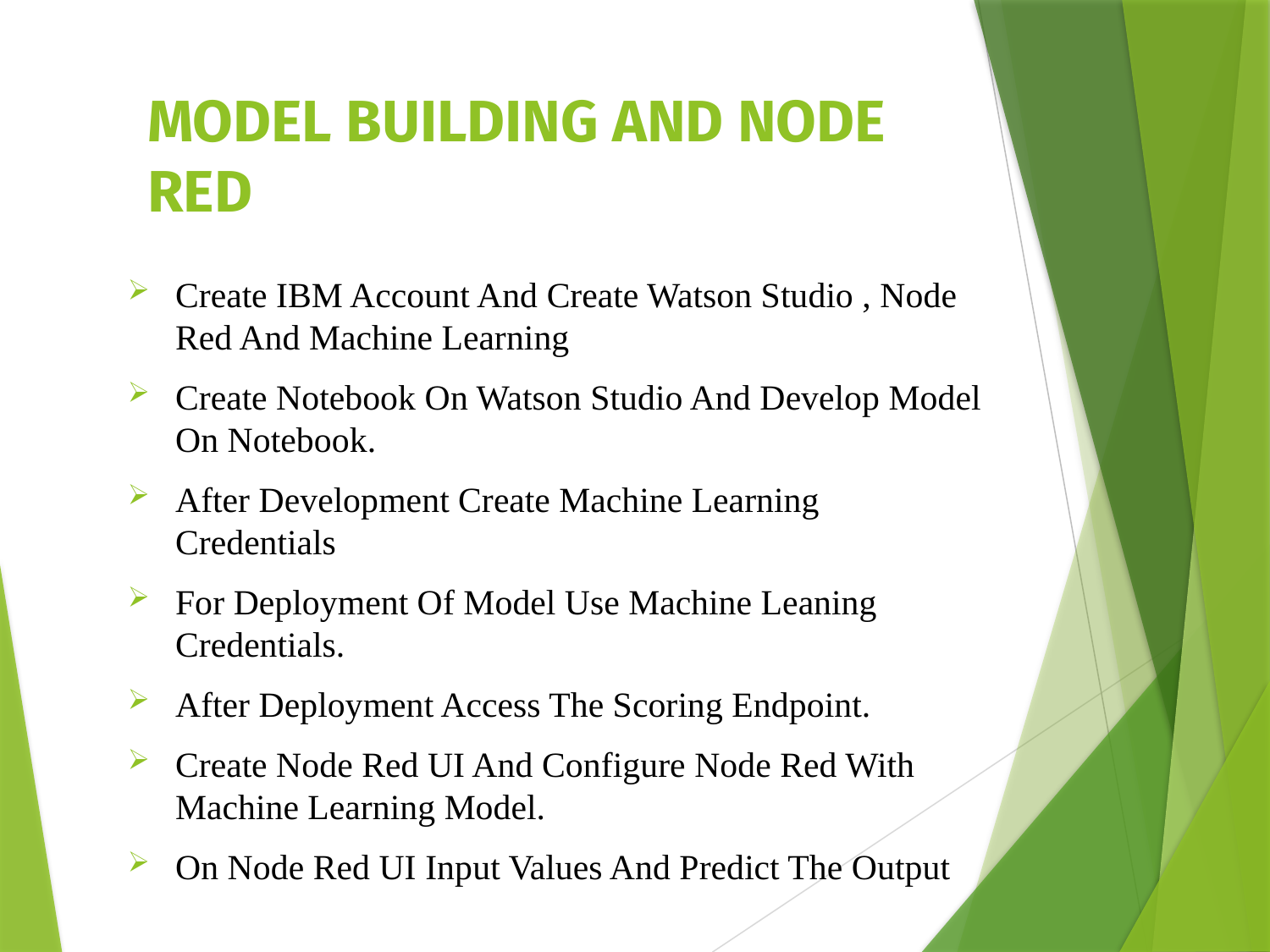

# MODEL BUILDING AND NODE RED
Create IBM Account And Create Watson Studio , Node Red And Machine Learning
Create Notebook On Watson Studio And Develop Model On Notebook.
After Development Create Machine Learning Credentials
For Deployment Of Model Use Machine Leaning Credentials.
After Deployment Access The Scoring Endpoint.
Create Node Red UI And Configure Node Red With Machine Learning Model.
On Node Red UI Input Values And Predict The Output